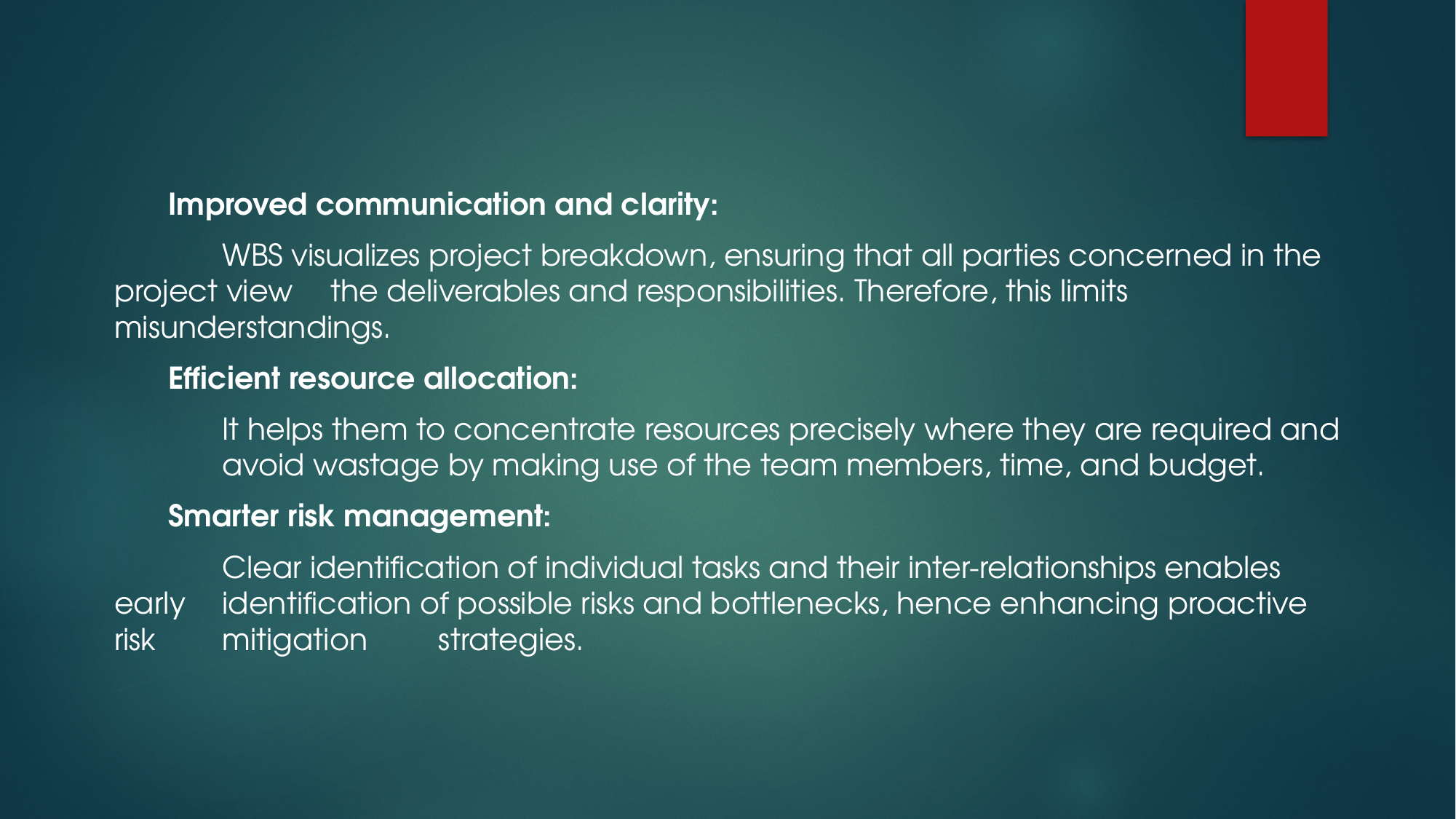

Improved communication and clarity:
	WBS visualizes project breakdown, ensuring that all parties concerned in the project view 	the deliverables and responsibilities. Therefore, this limits misunderstandings.
Efficient resource allocation:
	It helps them to concentrate resources precisely where they are required and 		avoid wastage by making use of the team members, time, and budget.
Smarter risk management:
 	Clear identification of individual tasks and their inter-relationships enables early 	identification of possible risks and bottlenecks, hence enhancing proactive risk 	mitigation 	strategies.